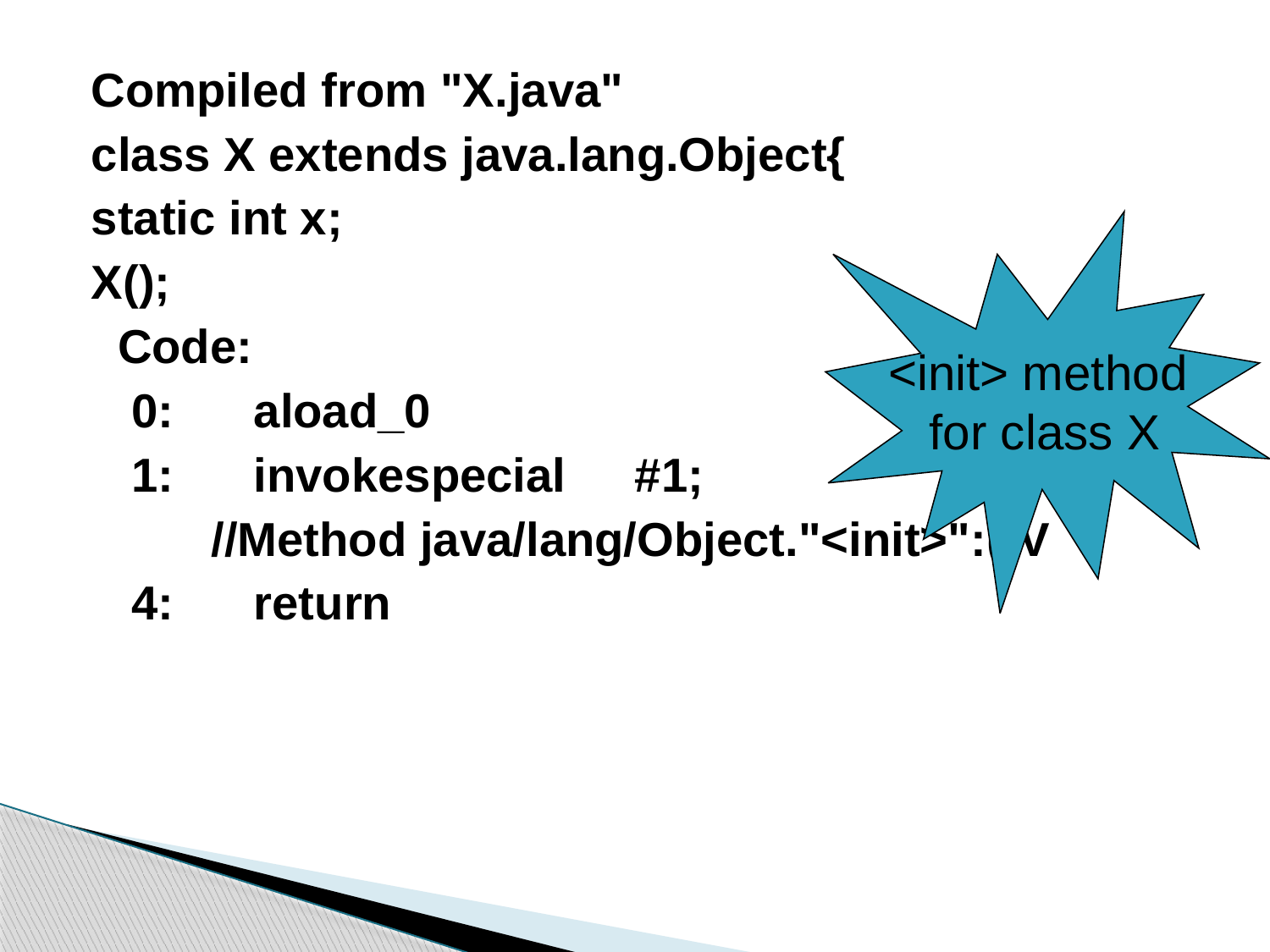

Compiled from "X.java"
class X extends java.lang.Object{
static int x;
X();
  Code:
   0:	aload_0
   1:	invokespecial	#1;
         //Method java/lang/Object."<init>":()V
   4:	return

<init> method
for class X